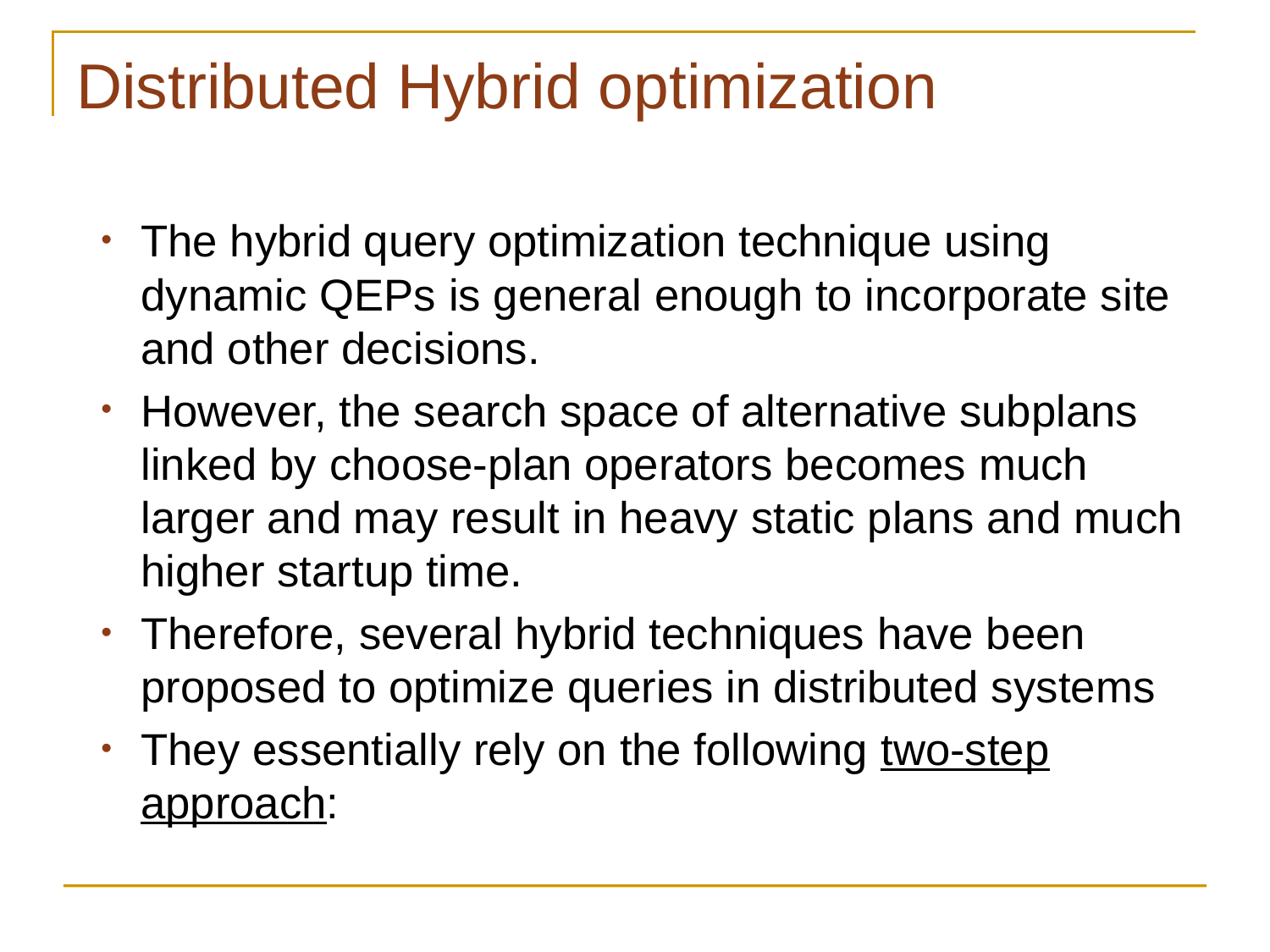

# Distributed Hybrid optimization
The hybrid query optimization technique using dynamic QEPs is general enough to incorporate site and other decisions.
However, the search space of alternative subplans linked by choose-plan operators becomes much larger and may result in heavy static plans and much higher startup time.
Therefore, several hybrid techniques have been proposed to optimize queries in distributed systems
They essentially rely on the following two-step approach: